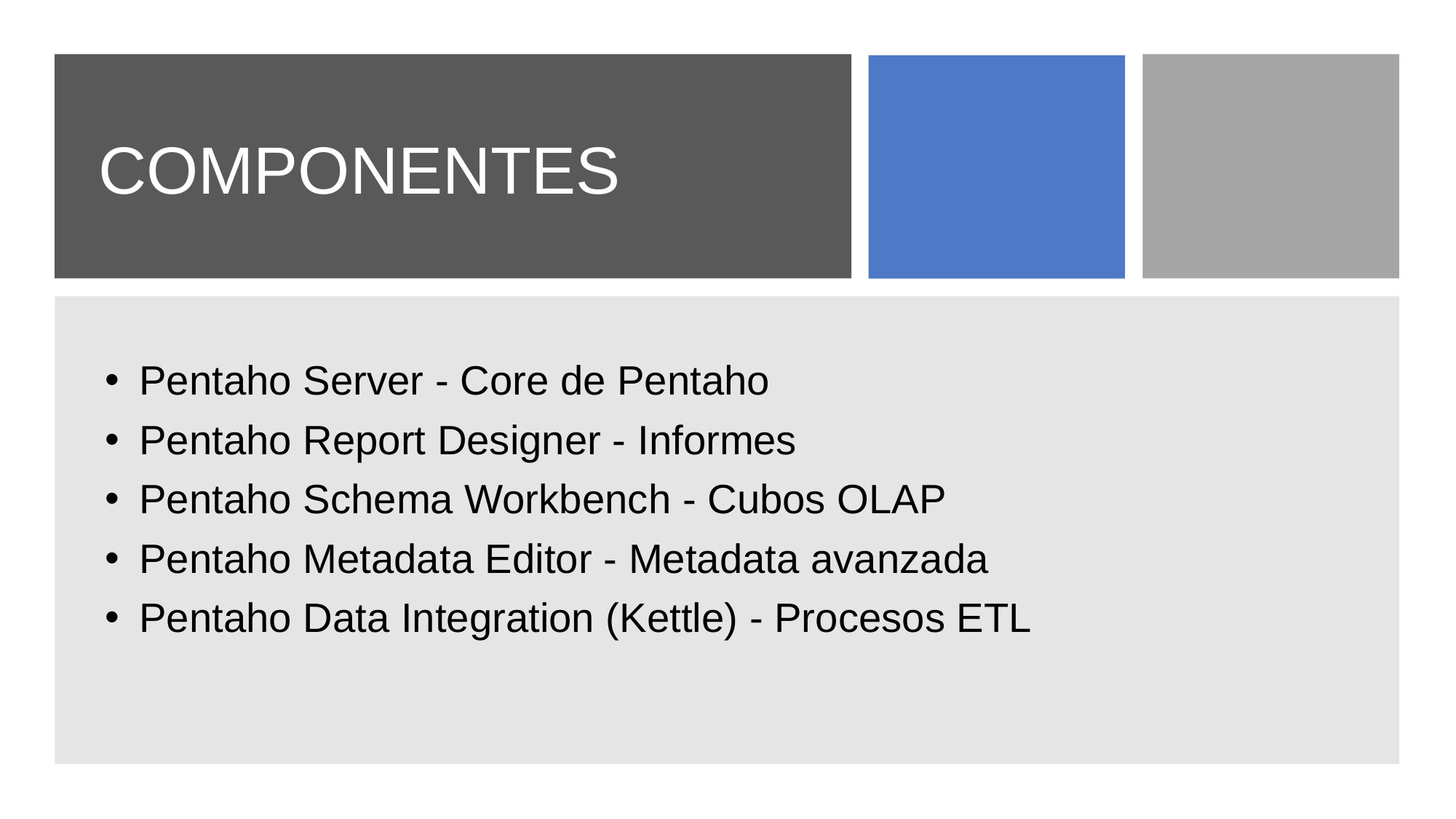

# COMPONENTES

Pentaho Server - Core de Pentaho
Pentaho Report Designer - Informes
Pentaho Schema Workbench - Cubos OLAP
Pentaho Metadata Editor - Metadata avanzada
Pentaho Data Integration (Kettle) - Procesos ETL